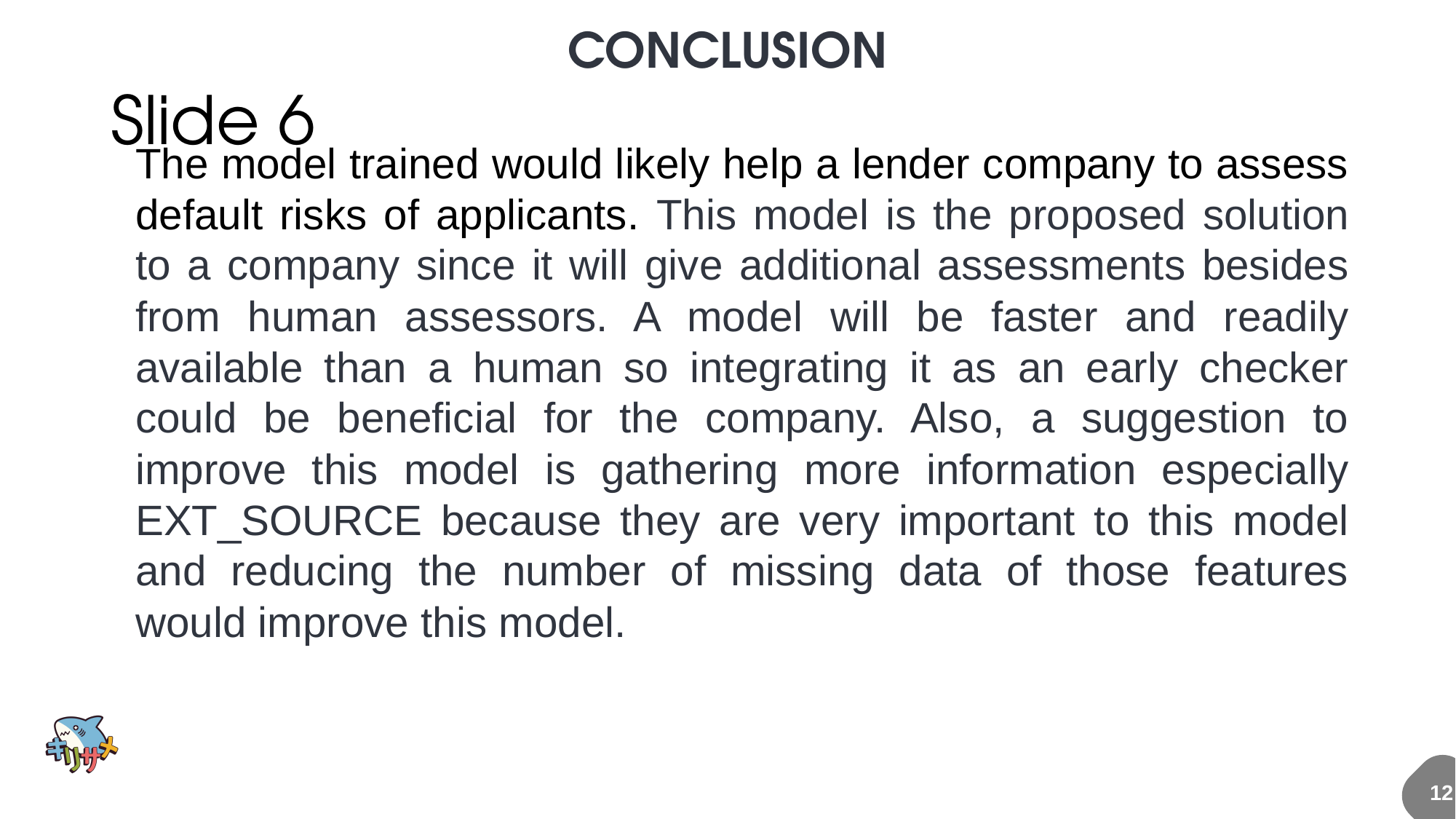

CONCLUSION
# Slide 6
The model trained would likely help a lender company to assess default risks of applicants. This model is the proposed solution to a company since it will give additional assessments besides from human assessors. A model will be faster and readily available than a human so integrating it as an early checker could be beneficial for the company. Also, a suggestion to improve this model is gathering more information especially EXT_SOURCE because they are very important to this model and reducing the number of missing data of those features would improve this model.

12